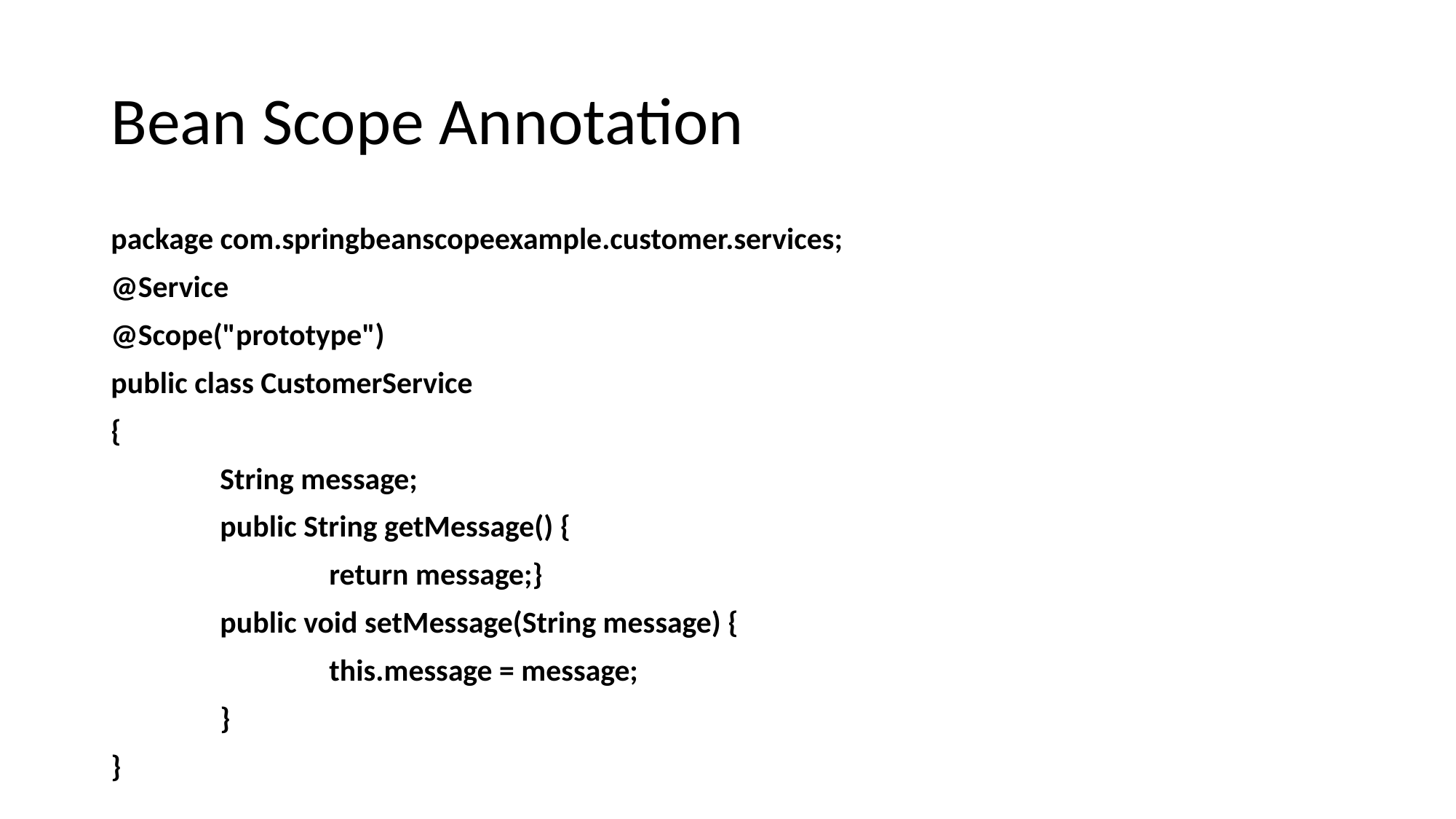

# Bean Scope Annotation
package com.springbeanscopeexample.customer.services;
@Service
@Scope("prototype")
public class CustomerService
{
	String message;
	public String getMessage() {
		return message;}
	public void setMessage(String message) {
		this.message = message;
	}
}